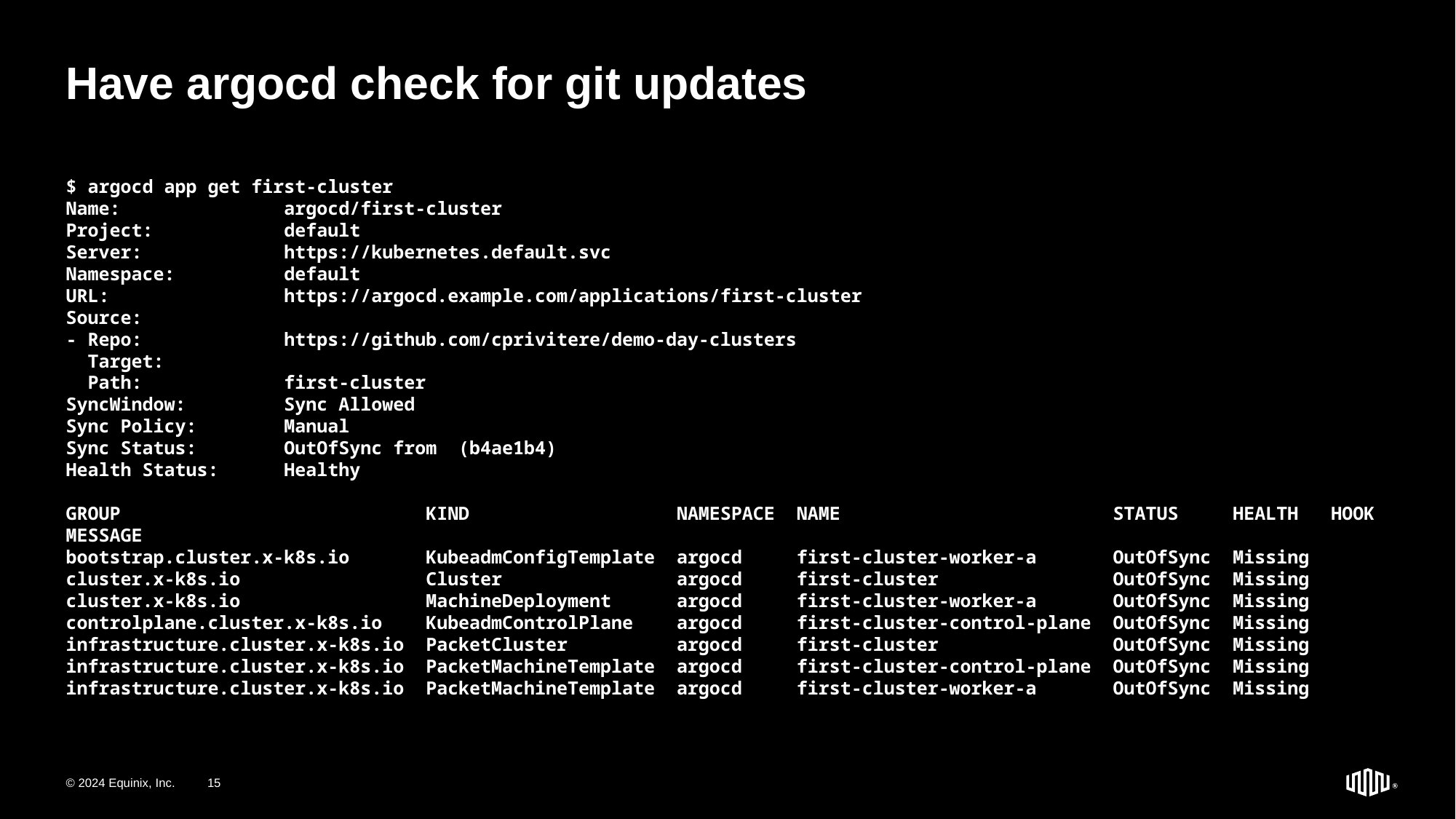

# Have argocd check for git updates
$ argocd app get first-cluster
Name:               argocd/first-cluster
Project:            default
Server:             https://kubernetes.default.svc
Namespace:          default
URL:                https://argocd.example.com/applications/first-cluster
Source:
- Repo:             https://github.com/cprivitere/demo-day-clusters
  Target:
  Path:             first-cluster
SyncWindow:         Sync Allowed
Sync Policy:        Manual
Sync Status:        OutOfSync from  (b4ae1b4)
Health Status:      Healthy

GROUP                            KIND                   NAMESPACE  NAME                         STATUS     HEALTH   HOOK  MESSAGE
bootstrap.cluster.x-k8s.io       KubeadmConfigTemplate  argocd     first-cluster-worker-a       OutOfSync  Missing
cluster.x-k8s.io                 Cluster                argocd     first-cluster                OutOfSync  Missing
cluster.x-k8s.io                 MachineDeployment      argocd     first-cluster-worker-a       OutOfSync  Missing
controlplane.cluster.x-k8s.io    KubeadmControlPlane    argocd     first-cluster-control-plane  OutOfSync  Missing
infrastructure.cluster.x-k8s.io  PacketCluster          argocd     first-cluster                OutOfSync  Missing
infrastructure.cluster.x-k8s.io  PacketMachineTemplate  argocd     first-cluster-control-plane  OutOfSync  Missing
infrastructure.cluster.x-k8s.io  PacketMachineTemplate  argocd     first-cluster-worker-a       OutOfSync  Missing
© 2024 Equinix, Inc.
15